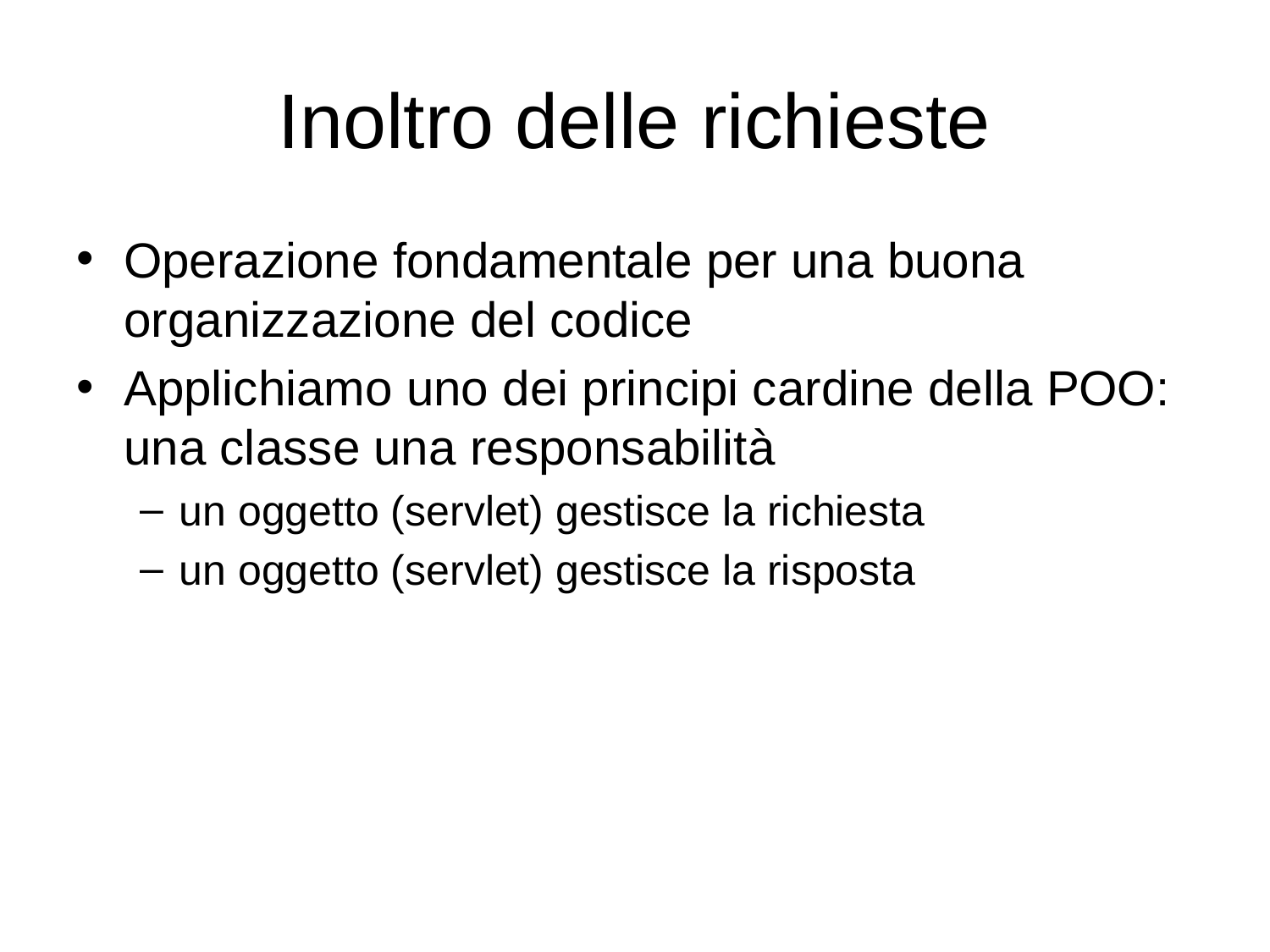

# Inoltro delle richieste
Operazione fondamentale per una buona organizzazione del codice
Applichiamo uno dei principi cardine della POO:
una classe una responsabilità
un oggetto (servlet) gestisce la richiesta
un oggetto (servlet) gestisce la risposta